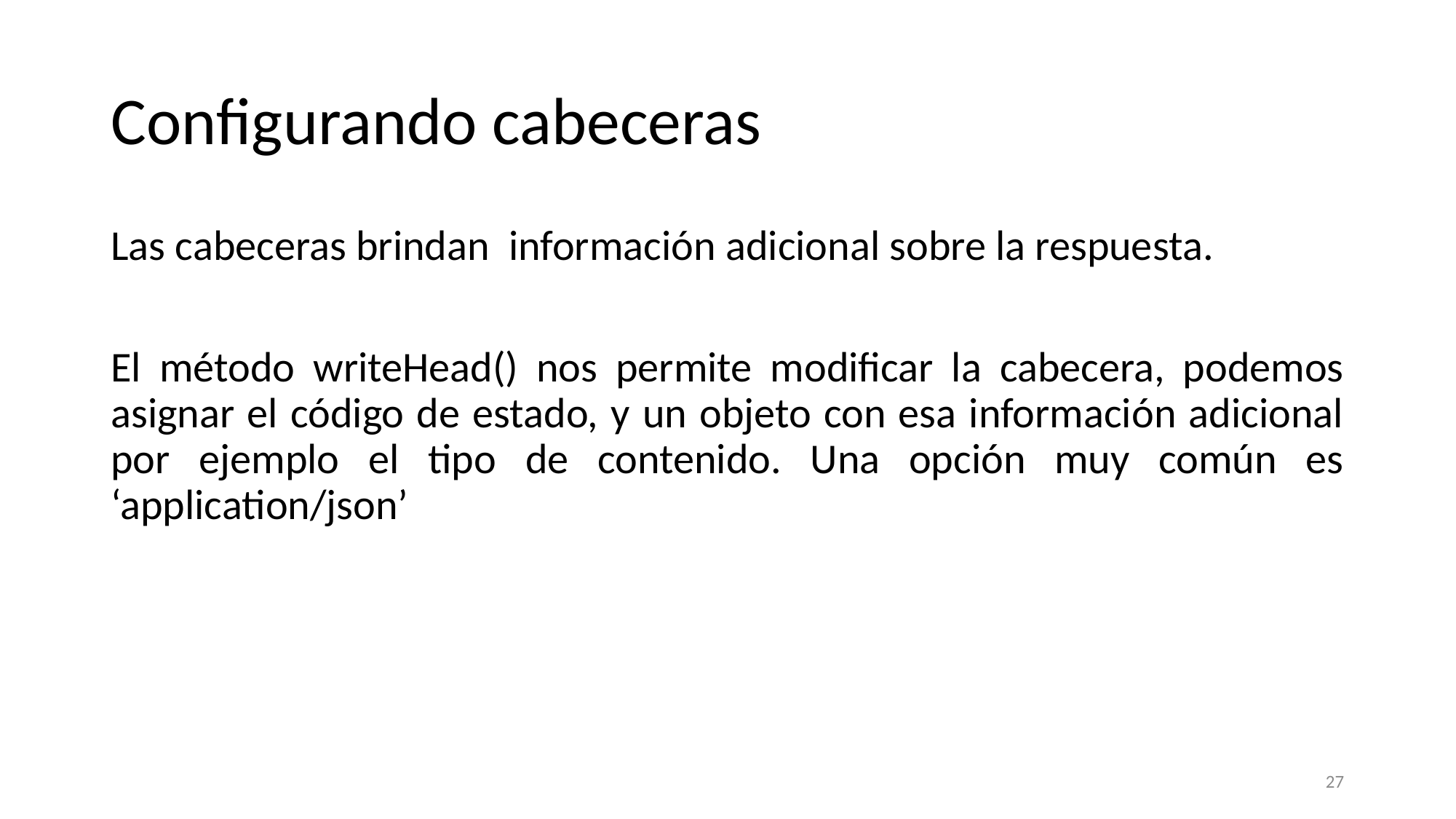

# Configurando cabeceras
Las cabeceras brindan  información adicional sobre la respuesta.

El método writeHead() nos permite modificar la cabecera, podemos asignar el código de estado, y un objeto con esa información adicional por ejemplo el tipo de contenido. Una opción muy común es ‘application/json’

27